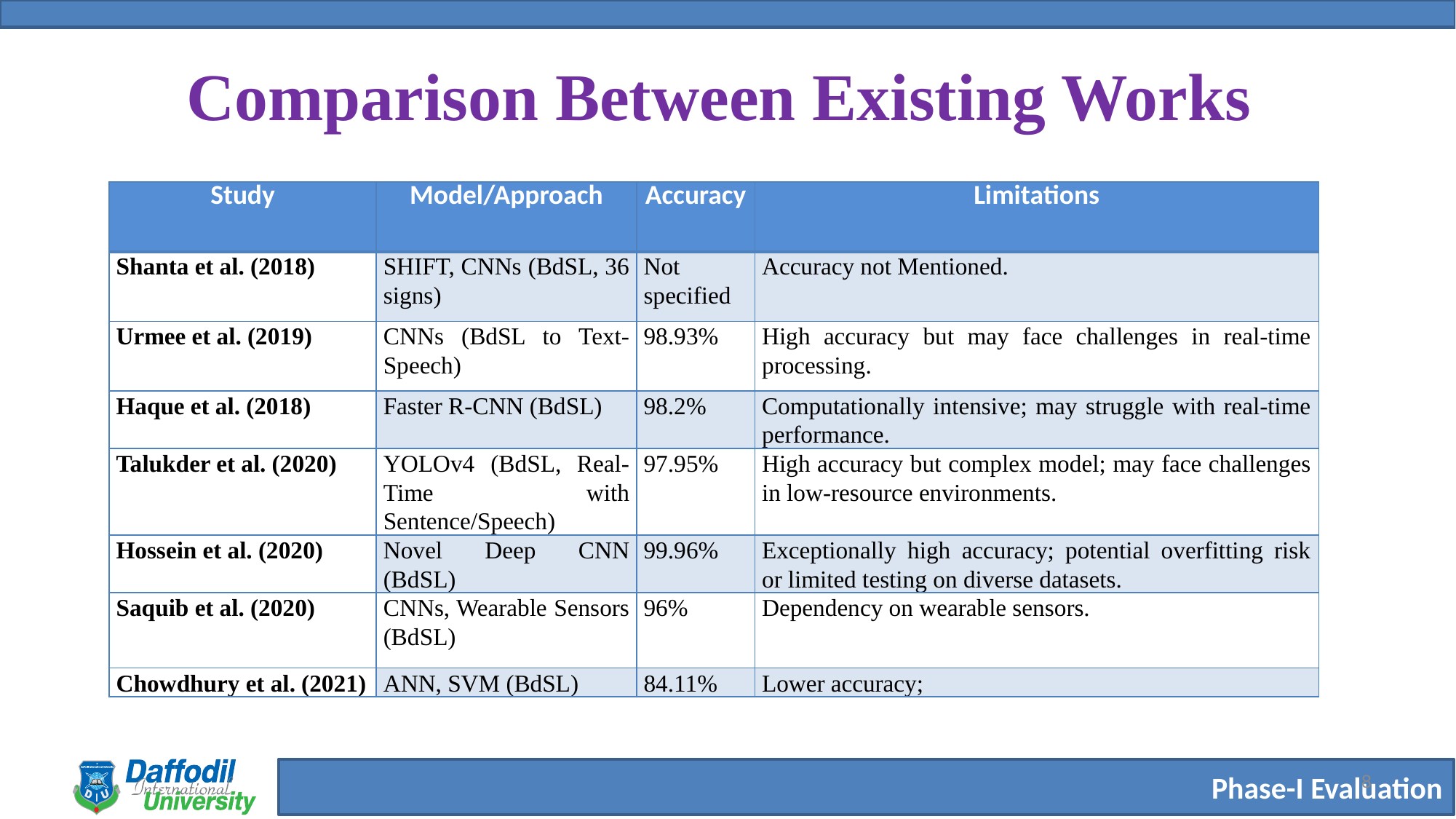

# Comparison Between Existing Works
| Study | Model/Approach | Accuracy | Limitations |
| --- | --- | --- | --- |
| Shanta et al. (2018) | SHIFT, CNNs (BdSL, 36 signs) | Not specified | Accuracy not Mentioned. |
| Urmee et al. (2019) | CNNs (BdSL to Text-Speech) | 98.93% | High accuracy but may face challenges in real-time processing. |
| Haque et al. (2018) | Faster R-CNN (BdSL) | 98.2% | Computationally intensive; may struggle with real-time performance. |
| Talukder et al. (2020) | YOLOv4 (BdSL, Real-Time with Sentence/Speech) | 97.95% | High accuracy but complex model; may face challenges in low-resource environments. |
| Hossein et al. (2020) | Novel Deep CNN (BdSL) | 99.96% | Exceptionally high accuracy; potential overfitting risk or limited testing on diverse datasets. |
| Saquib et al. (2020) | CNNs, Wearable Sensors (BdSL) | 96% | Dependency on wearable sensors. |
| Chowdhury et al. (2021) | ANN, SVM (BdSL) | 84.11% | Lower accuracy; |
8